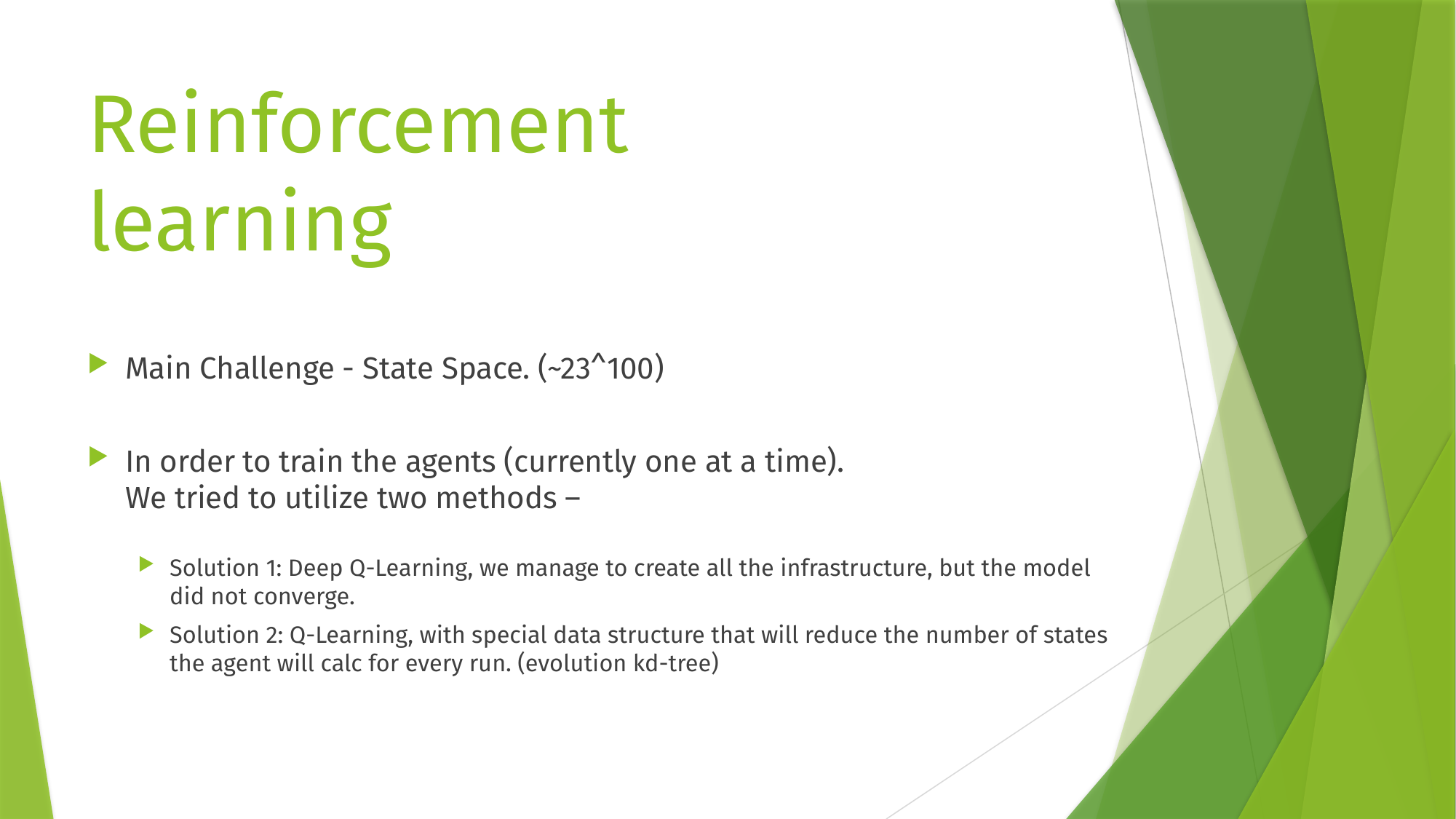

# Reinforcement learning
Main Challenge - State Space. (~23^100)

In order to train the agents (currently one at a time).
We tried to utilize two methods –
Solution 1: Deep Q-Learning, we manage to create all the infrastructure, but the model did not converge.
Solution 2: Q-Learning, with special data structure that will reduce the number of states the agent will calc for every run. (evolution kd-tree)